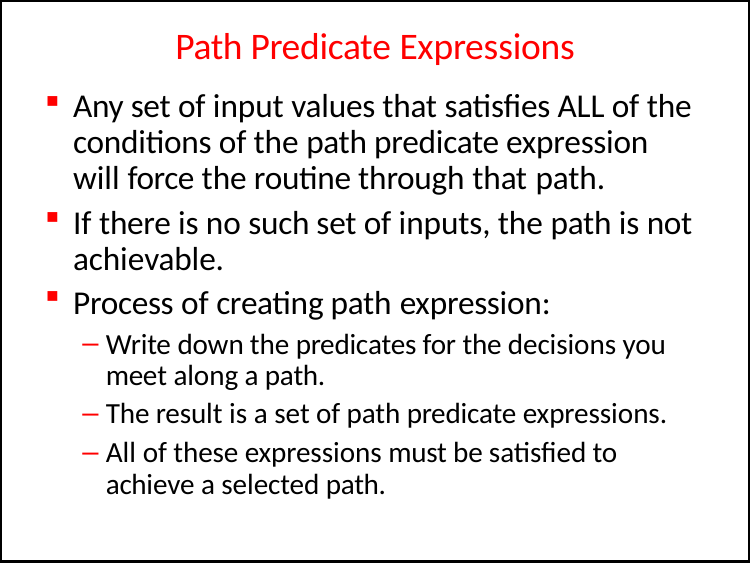

# Path Predicate Expressions
Any set of input values that satisfies ALL of the  conditions of the path predicate expression  will force the routine through that path.
If there is no such set of inputs, the path is not  achievable.
Process of creating path expression:
Write down the predicates for the decisions you  meet along a path.
The result is a set of path predicate expressions.
All of these expressions must be satisfied to  achieve a selected path.